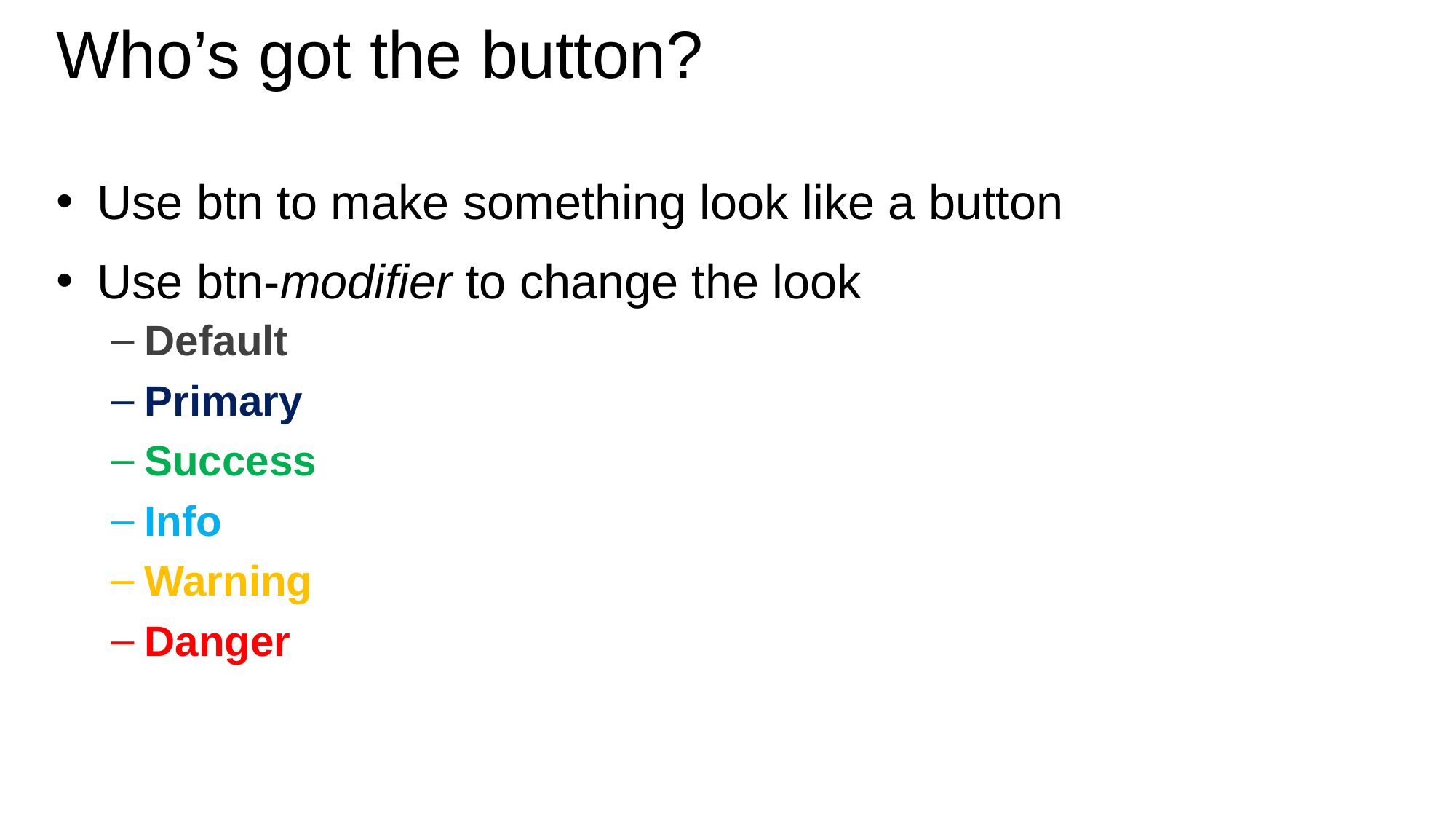

# Who’s got the button?
Use btn to make something look like a button
Use btn-modifier to change the look
Default
Primary
Success
Info
Warning
Danger